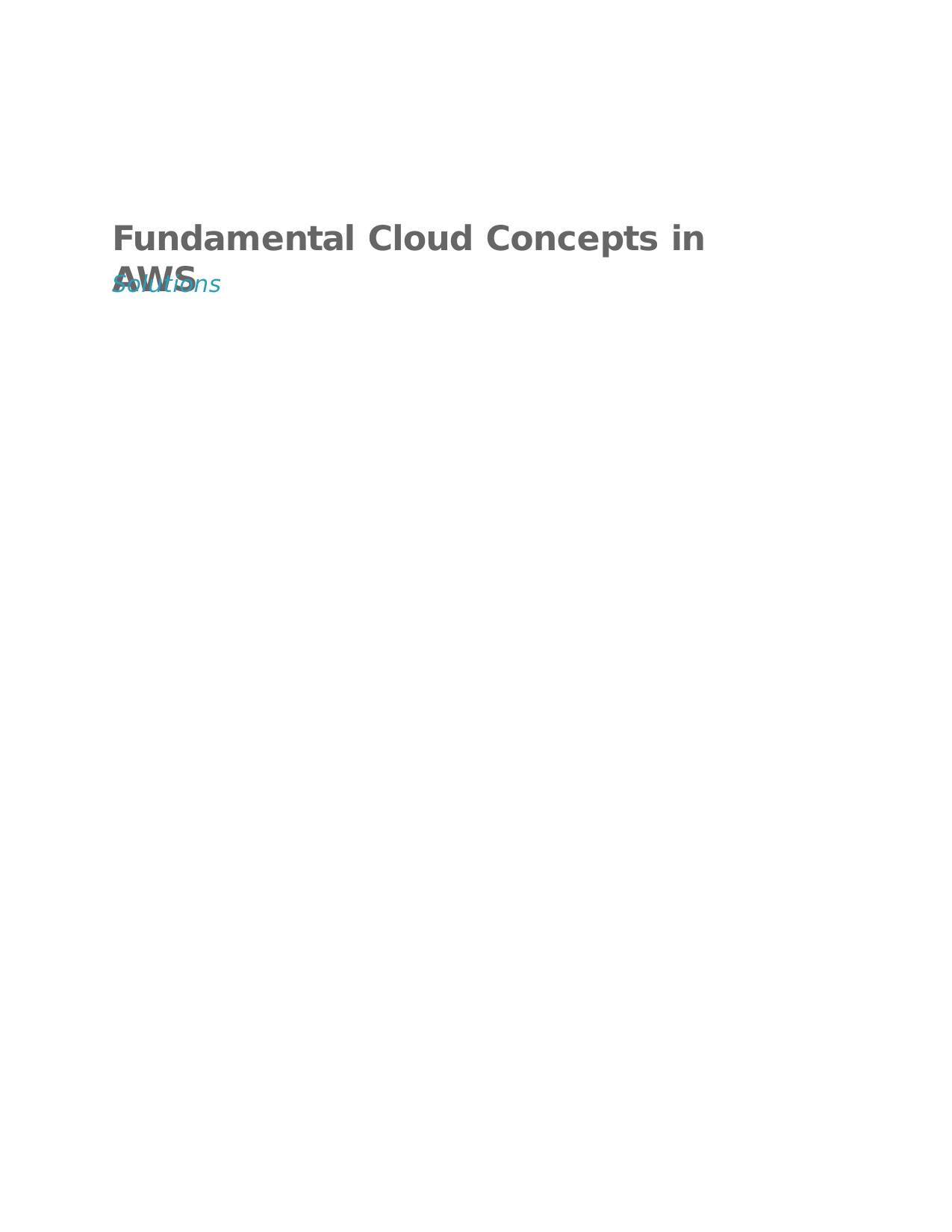

# Fundamental Cloud Concepts in AWS
Solutions
1